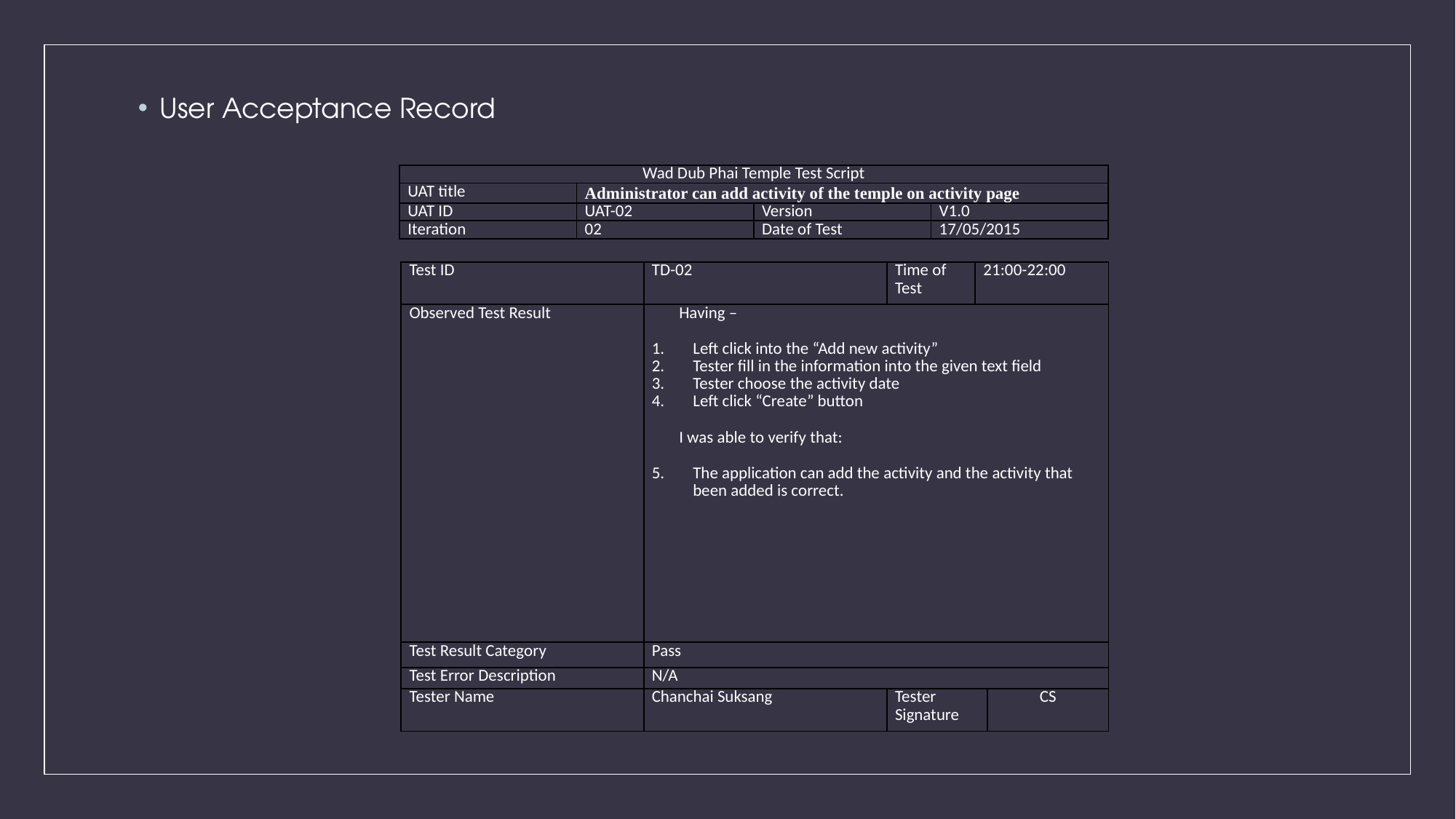

User Acceptance Record

| Wad Dub Phai Temple Test Script |  |  |  |
| --- | --- | --- | --- |
| UAT title | Administrator can add activity of the temple on activity page |  |  |
| UAT ID | UAT-02 | Version | V1.0 |
| Iteration | 02 | Date of Test | 17/05/2015 |

| Test ID | TD-02 | Time of Test | 21:00-22:00 |  |
| --- | --- | --- | --- | --- |
| Observed Test Result | Having –   Left click into the “Add new activity” Tester fill in the information into the given text field Tester choose the activity date Left click “Create” button   I was able to verify that:   The application can add the activity and the activity that been added is correct. |  |  |  |
| Test Result Category | Pass |  |  |  |
| Test Error Description | N/A |  |  |  |
| Tester Name | Chanchai Suksang | Tester Signature |  | CS |